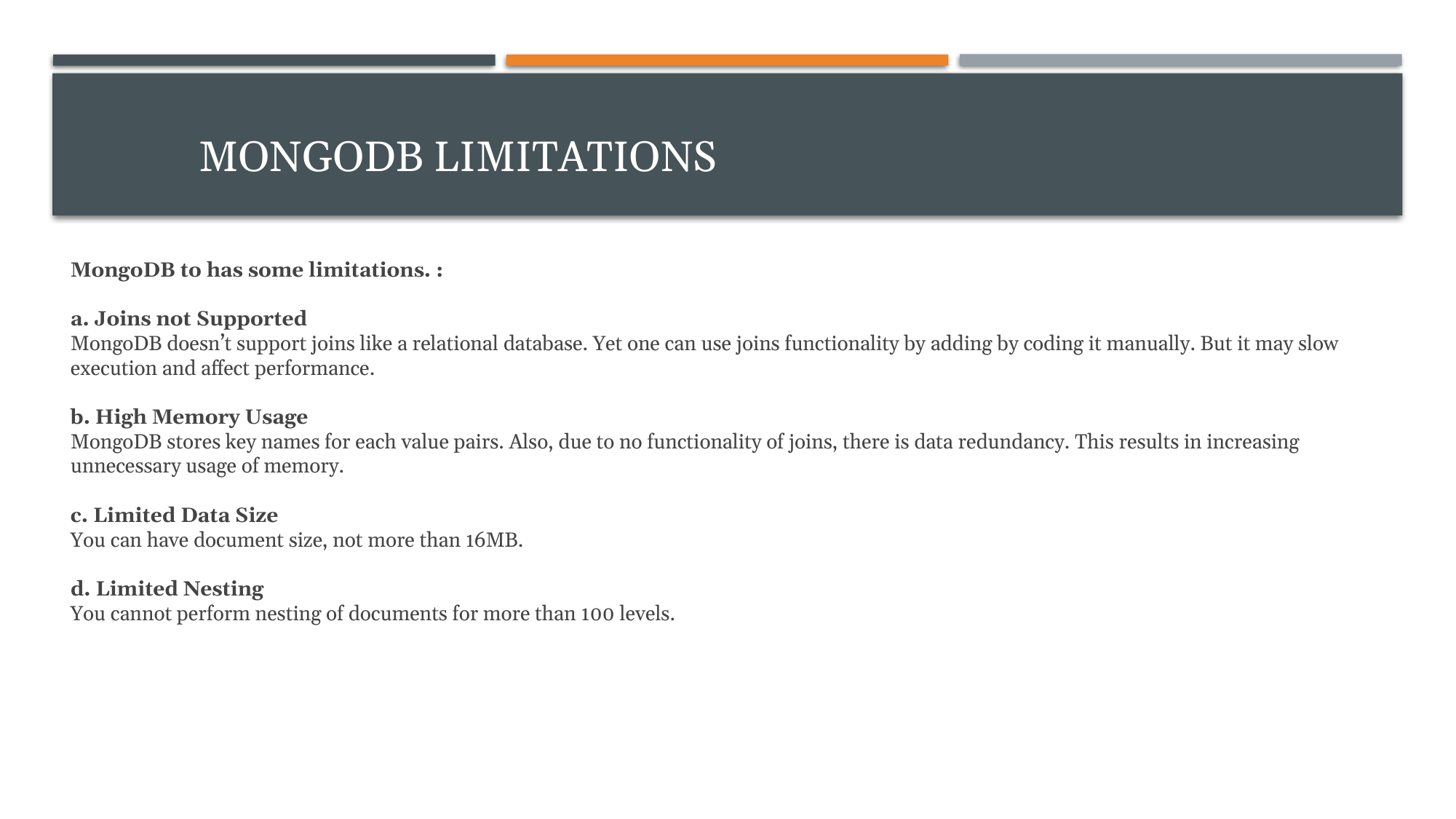

# MongoDB limitations
MongoDB to has some limitations. :

a. Joins not Supported
MongoDB doesn’t support joins like a relational database. Yet one can use joins functionality by adding by coding it manually. But it may slow execution and affect performance.

b. High Memory Usage
MongoDB stores key names for each value pairs. Also, due to no functionality of joins, there is data redundancy. This results in increasing unnecessary usage of memory.

c. Limited Data Size
You can have document size, not more than 16MB.

d. Limited Nesting
You cannot perform nesting of documents for more than 100 levels.
35